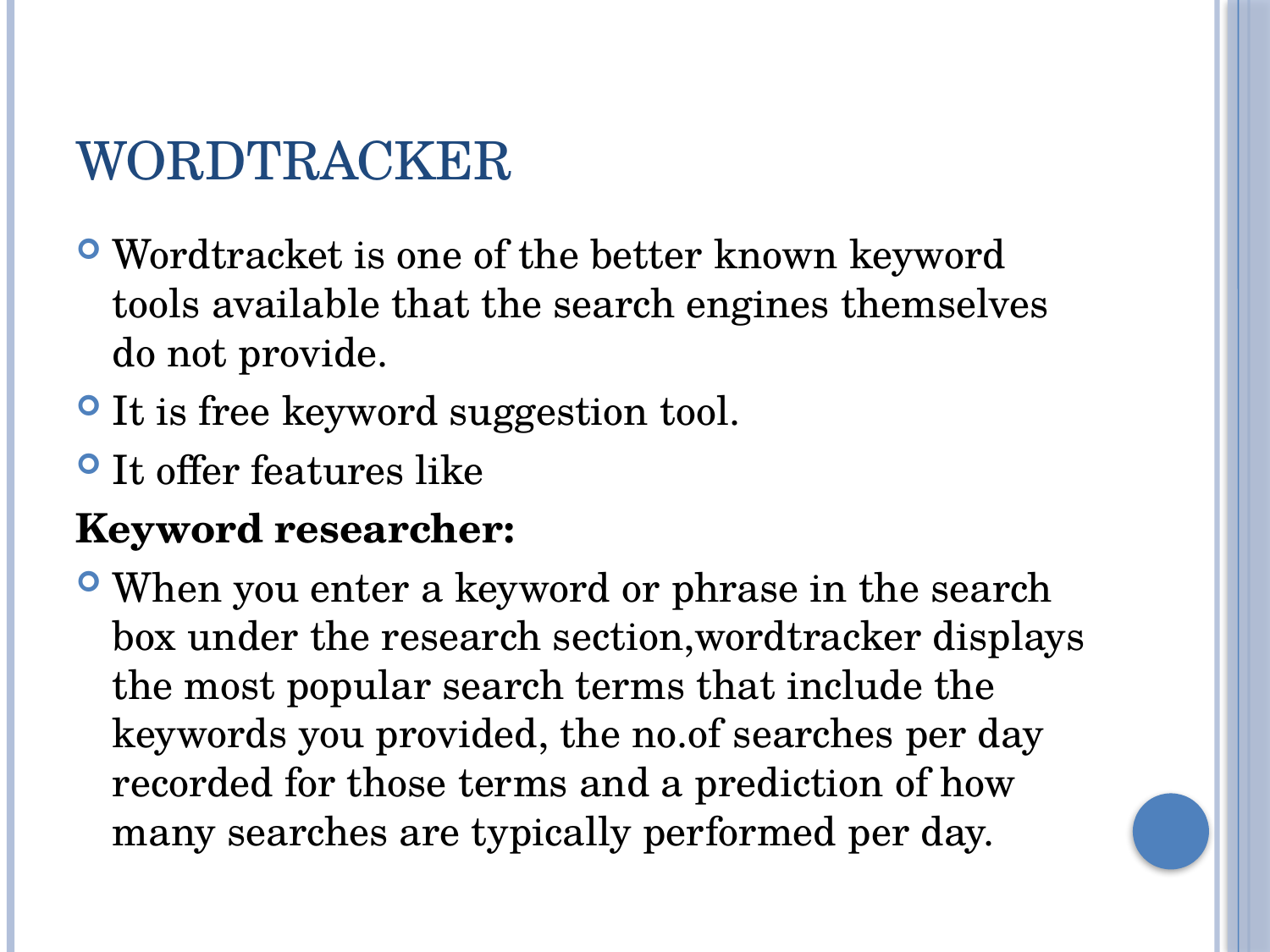

# wordtracker
Wordtracket is one of the better known keyword tools available that the search engines themselves do not provide.
It is free keyword suggestion tool.
It offer features like
Keyword researcher:
When you enter a keyword or phrase in the search box under the research section,wordtracker displays the most popular search terms that include the keywords you provided, the no.of searches per day recorded for those terms and a prediction of how many searches are typically performed per day.